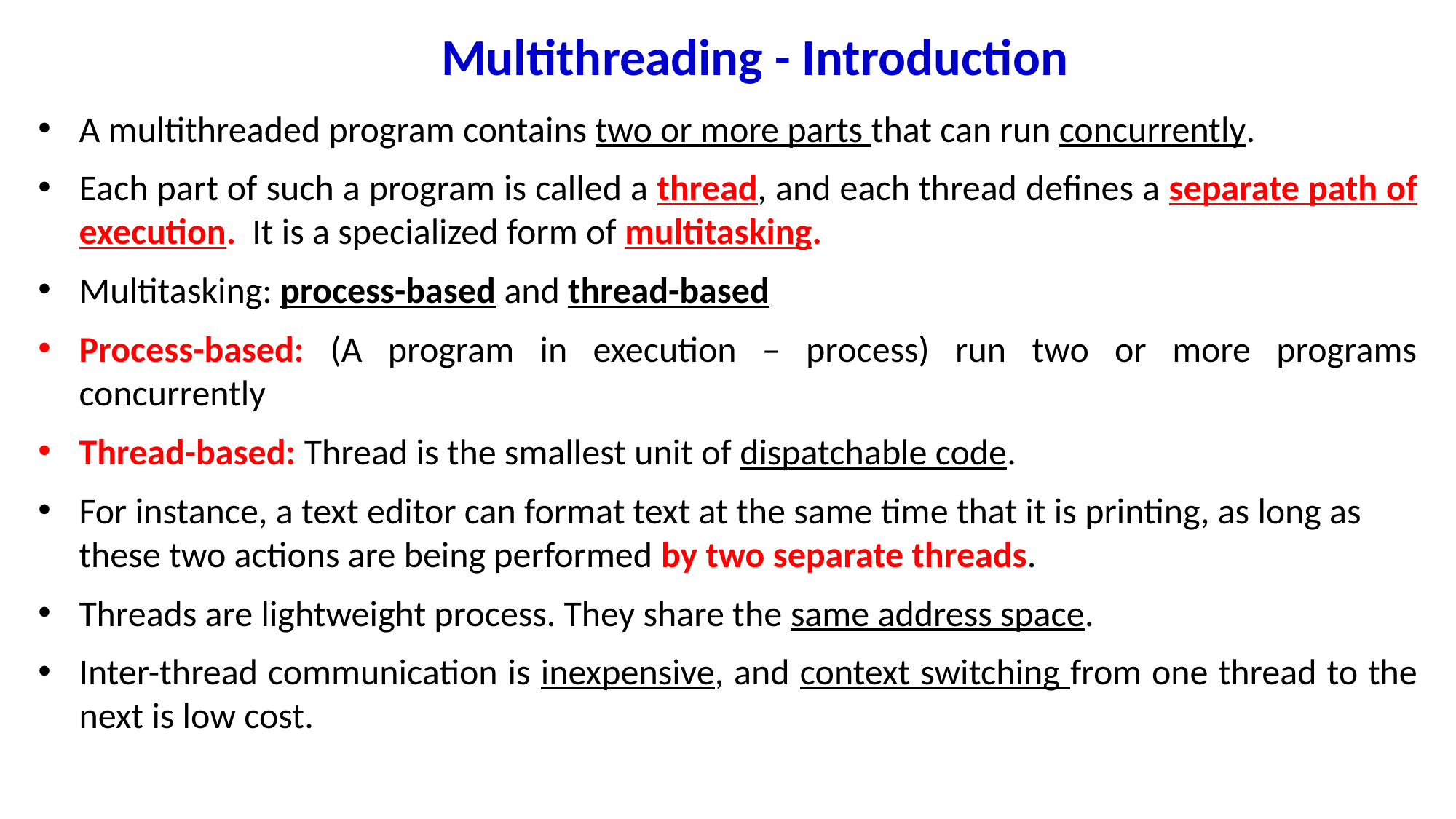

# Multithreading - Introduction
A multithreaded program contains two or more parts that can run concurrently.
Each part of such a program is called a thread, and each thread defines a separate path of execution.  It is a specialized form of multitasking.
Multitasking: process-based and thread-based
Process-based: (A program in execution – process) run two or more programs concurrently
Thread-based: Thread is the smallest unit of dispatchable code.
For instance, a text editor can format text at the same time that it is printing, as long as these two actions are being performed by two separate threads.
Threads are lightweight process. They share the same address space.
Inter-thread communication is inexpensive, and context switching from one thread to the next is low cost.
Unit.3 Java
5